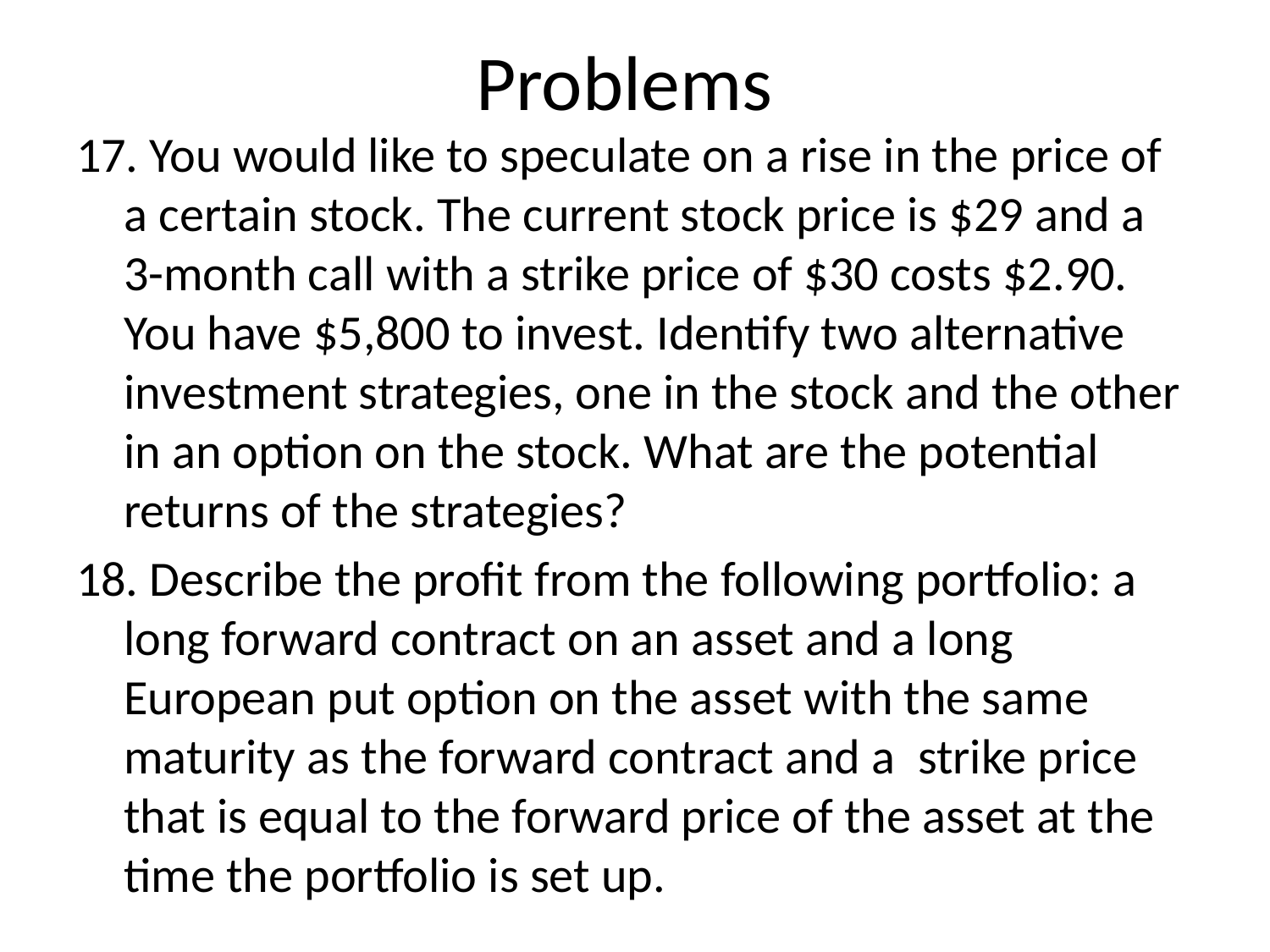

# Problems
17. You would like to speculate on a rise in the price of a certain stock. The current stock price is $29 and a 3-month call with a strike price of $30 costs $2.90. You have $5,800 to invest. Identify two alternative investment strategies, one in the stock and the other in an option on the stock. What are the potential returns of the strategies?
18. Describe the profit from the following portfolio: a long forward contract on an asset and a long European put option on the asset with the same maturity as the forward contract and a  strike price that is equal to the forward price of the asset at the time the portfolio is set up.